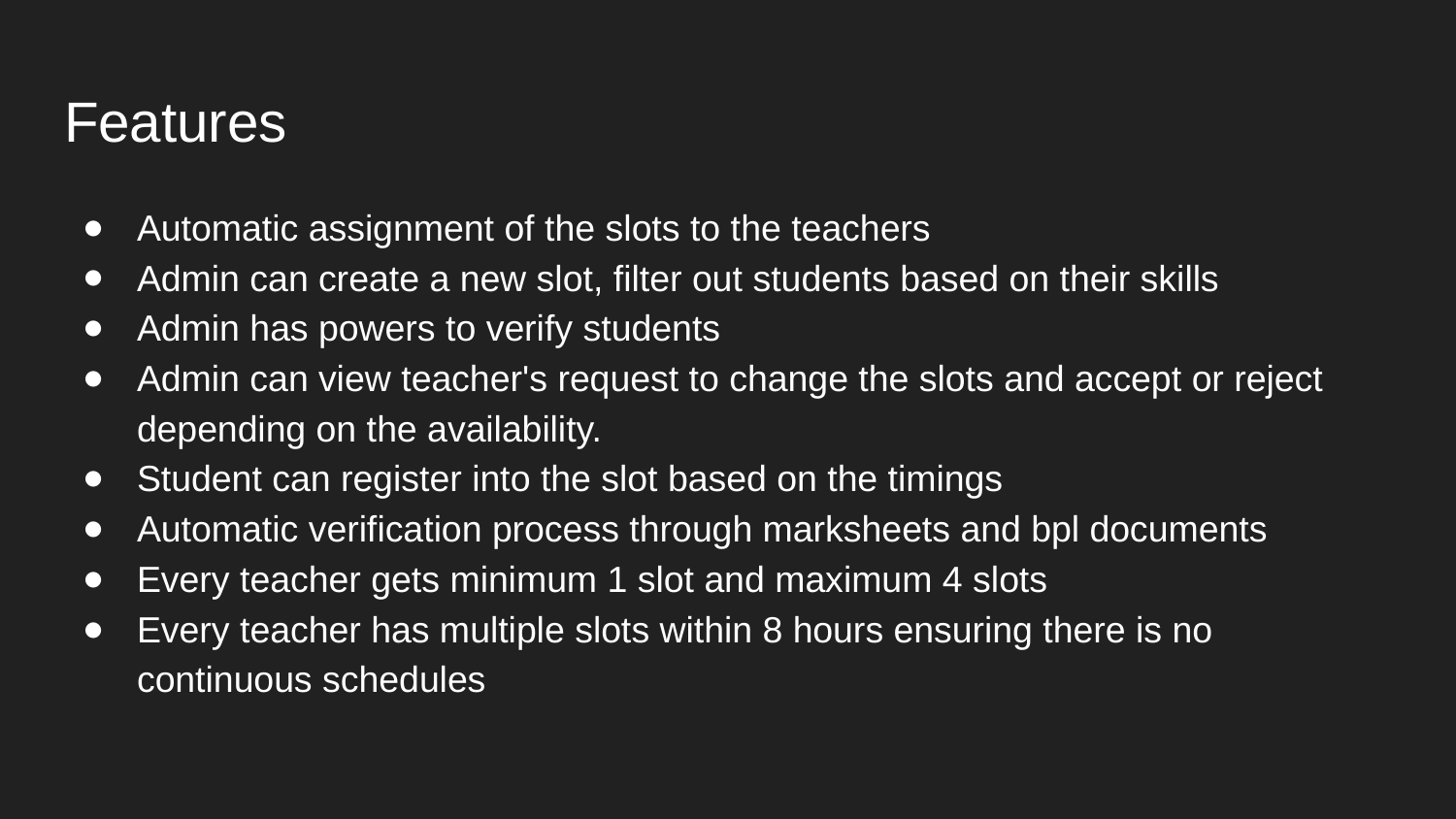

# Features
Automatic assignment of the slots to the teachers
Admin can create a new slot, filter out students based on their skills
Admin has powers to verify students
Admin can view teacher's request to change the slots and accept or reject depending on the availability.
Student can register into the slot based on the timings
Automatic verification process through marksheets and bpl documents
Every teacher gets minimum 1 slot and maximum 4 slots
Every teacher has multiple slots within 8 hours ensuring there is no continuous schedules